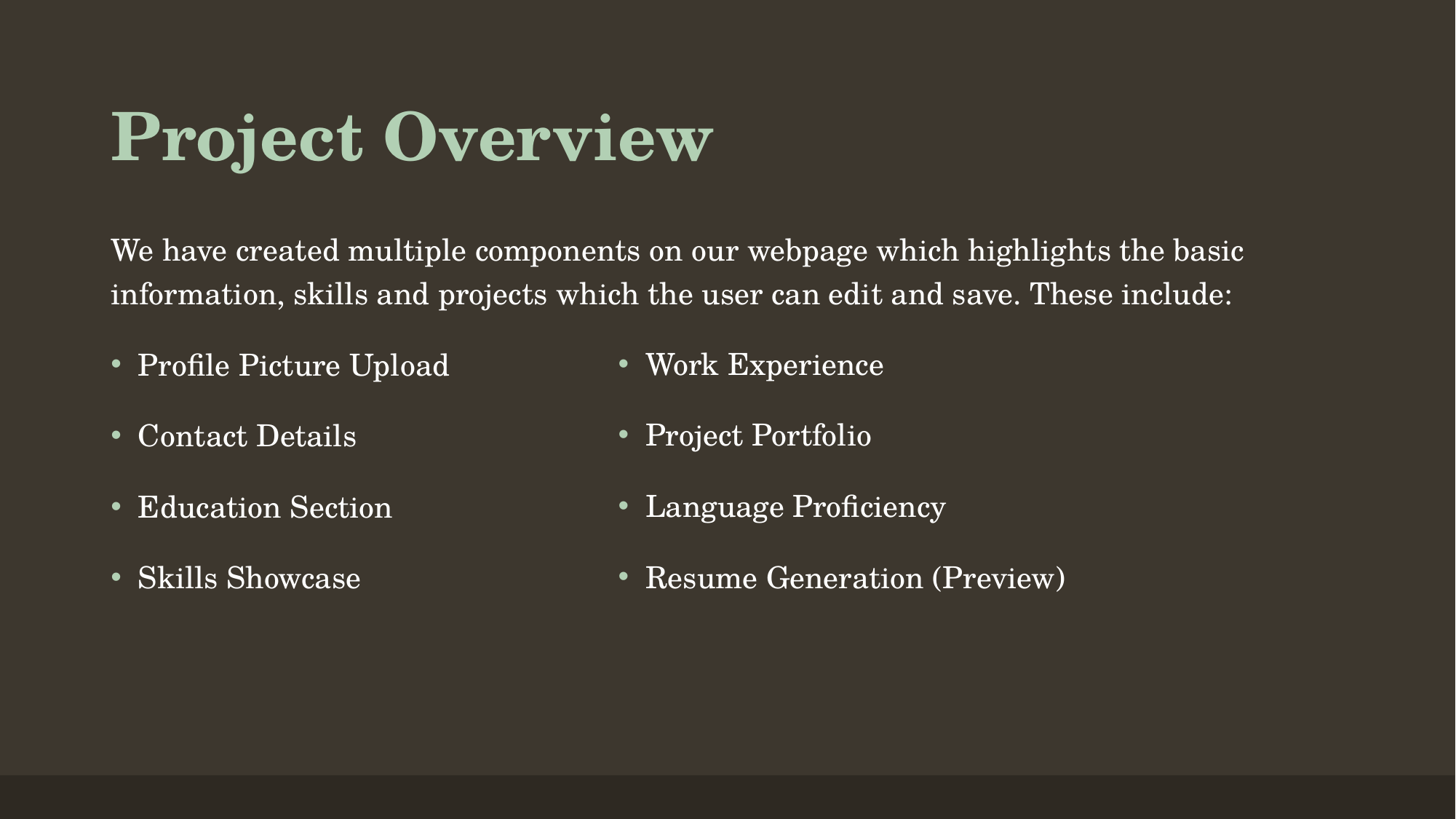

# Project Overview
We have created multiple components on our webpage which highlights the basic information, skills and projects which the user can edit and save. These include:
Profile Picture Upload
Contact Details
Education Section
Skills Showcase

Work Experience
Project Portfolio
Language Proficiency
Resume Generation (Preview)